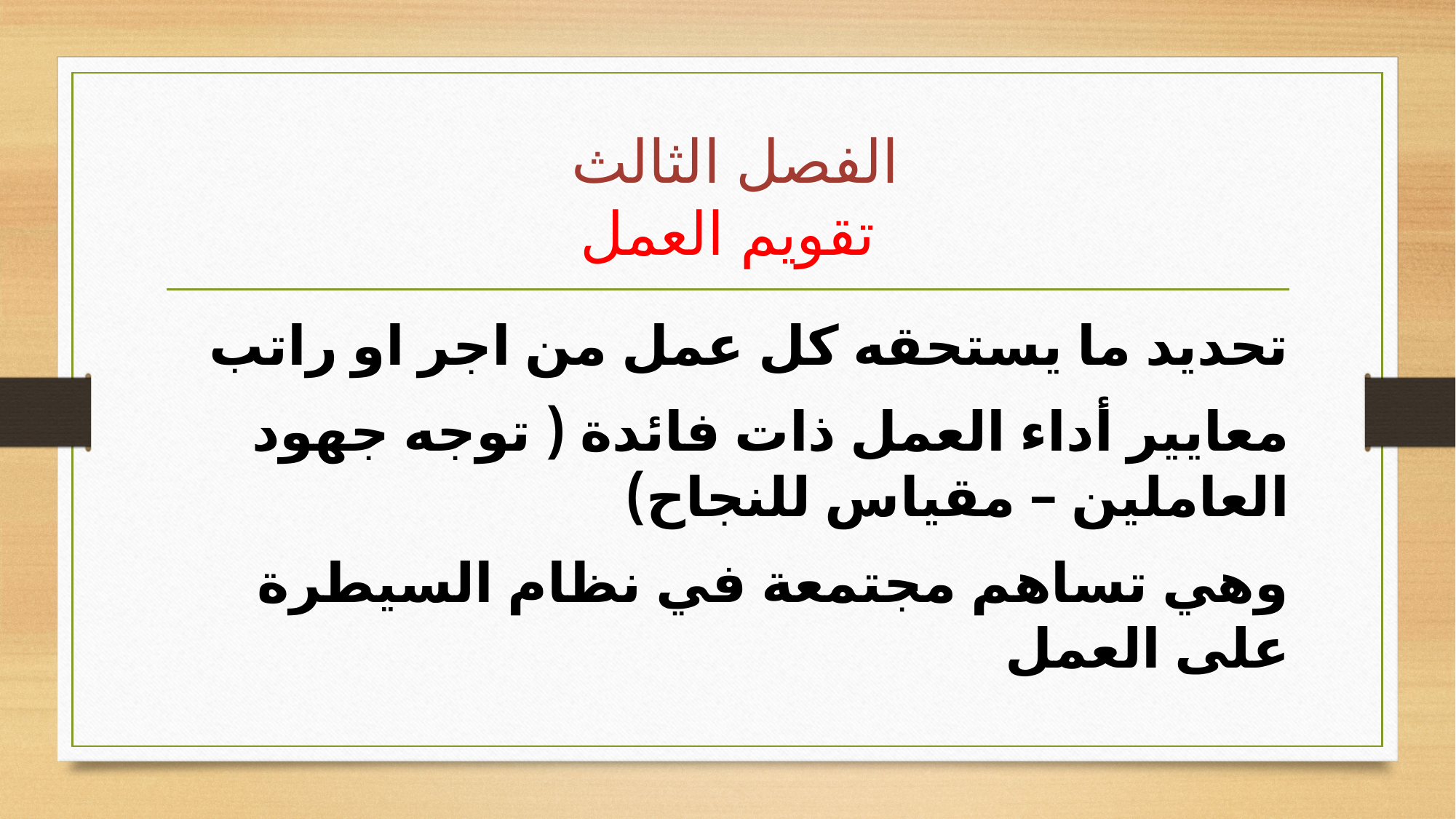

# الفصل الثالث تقويم العمل
تحديد ما يستحقه كل عمل من اجر او راتب
معايير أداء العمل ذات فائدة ( توجه جهود العاملين – مقياس للنجاح)
وهي تساهم مجتمعة في نظام السيطرة على العمل